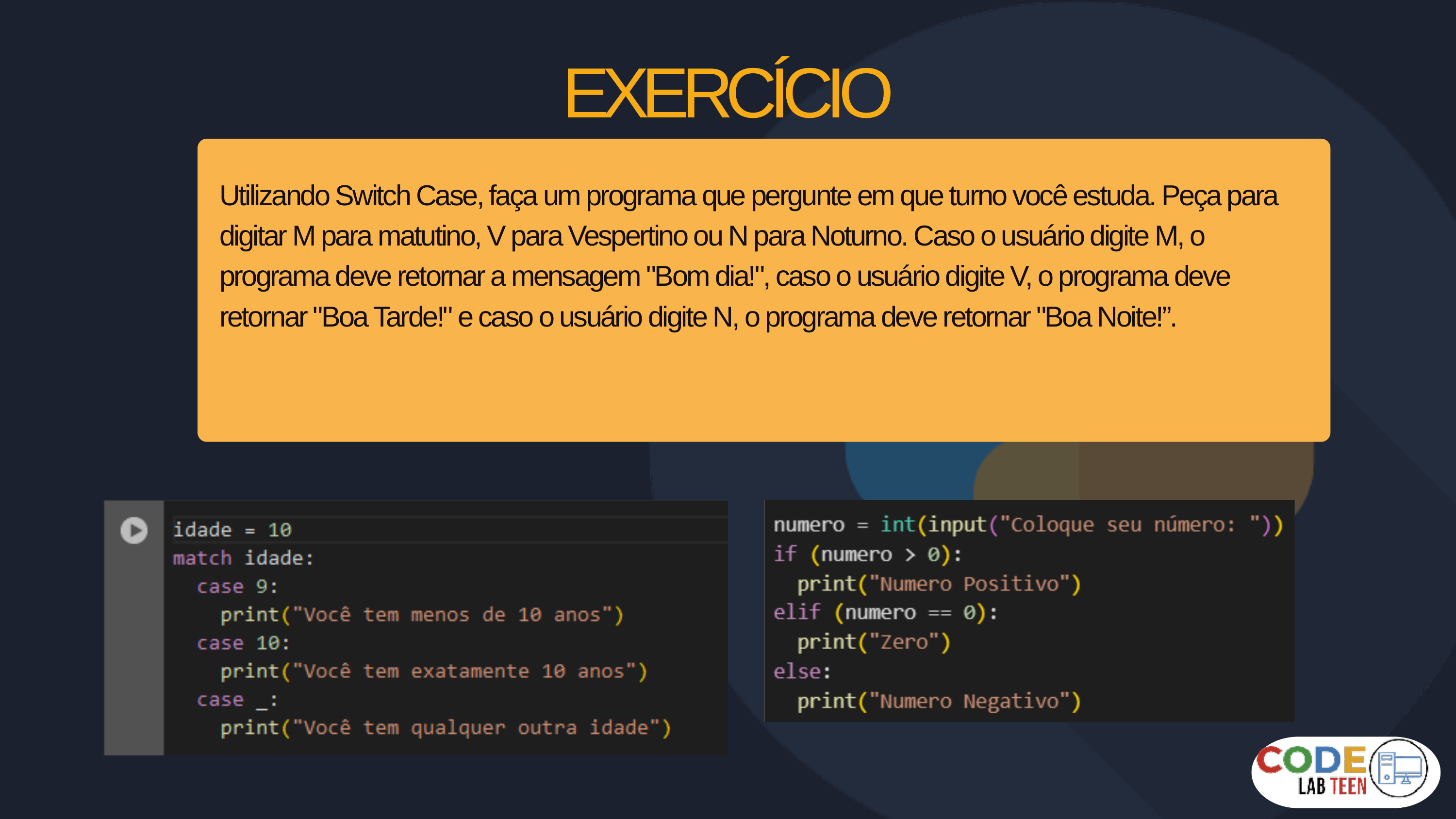

EXERCÍCIO

Utilizando Switch Case, faça um programa que pergunte em que turno você estuda. Peça para digitar M para matutino, V para Vespertino ou N para Noturno. Caso o usuário digite M, o programa deve retornar a mensagem "Bom dia!", caso o usuário digite V, o programa deve retornar "Boa Tarde!" e caso o usuário digite N, o programa deve retornar "Boa Noite!”.